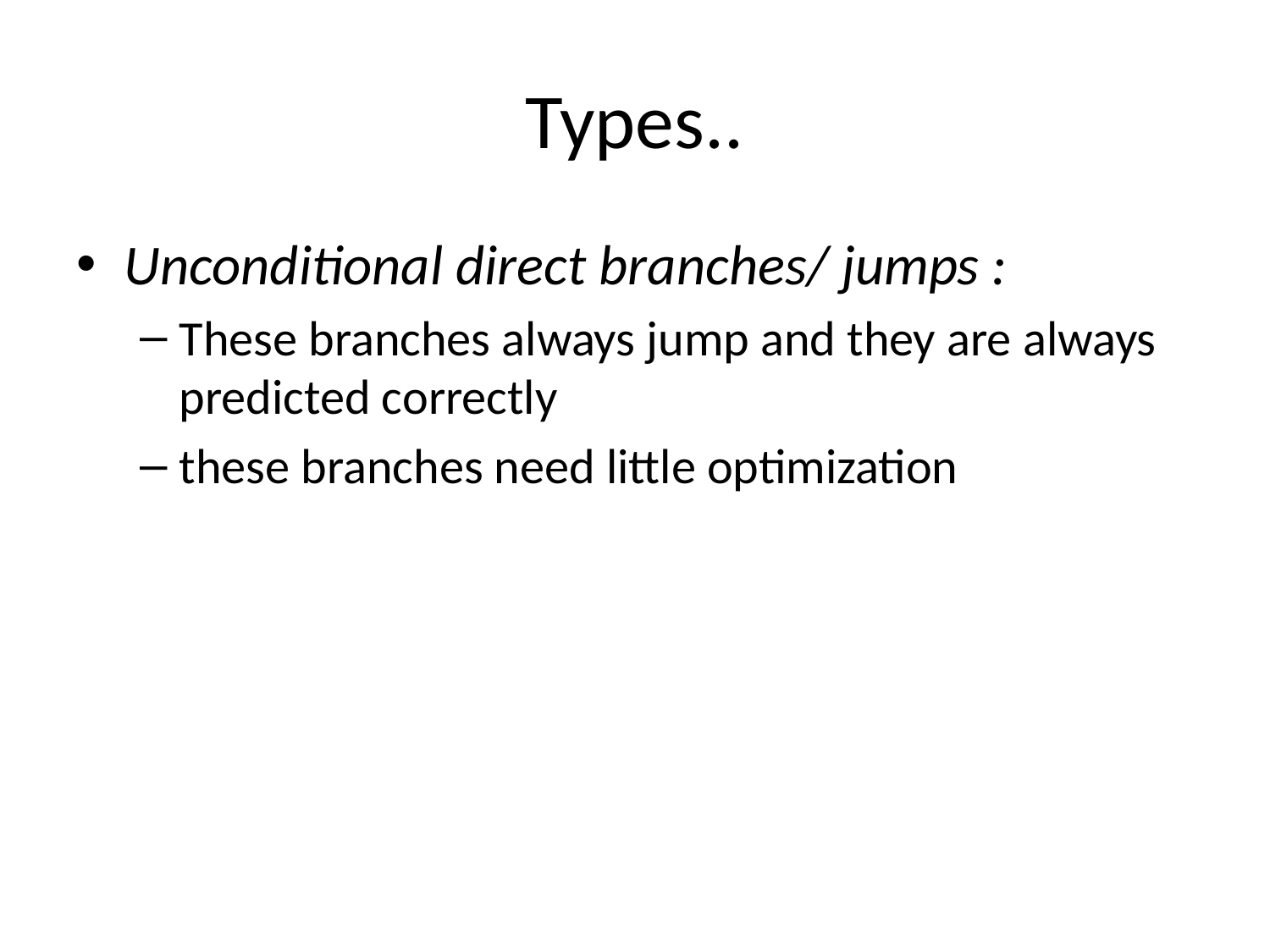

# Types..
Unconditional direct branches/ jumps :
These branches always jump and they are always predicted correctly
these branches need little optimization